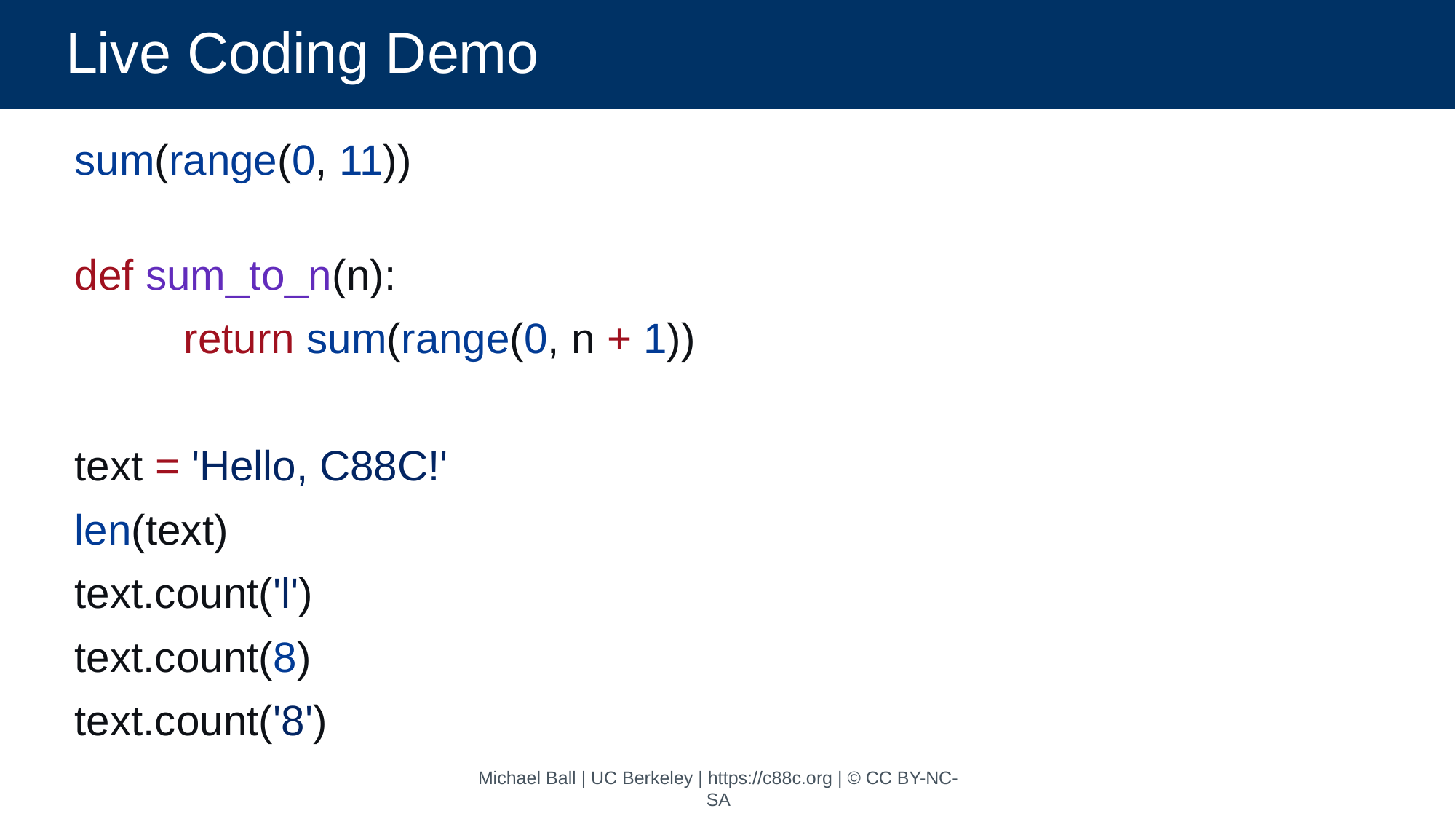

# Live Coding Demo
sum(range(0, 11))
def sum_to_n(n):
	return sum(range(0, n + 1))

text = 'Hello, C88C!'
len(text)
text.count('l')
text.count(8)
text.count('8')

Michael Ball | UC Berkeley | https://c88c.org | © CC BY-NC-SA